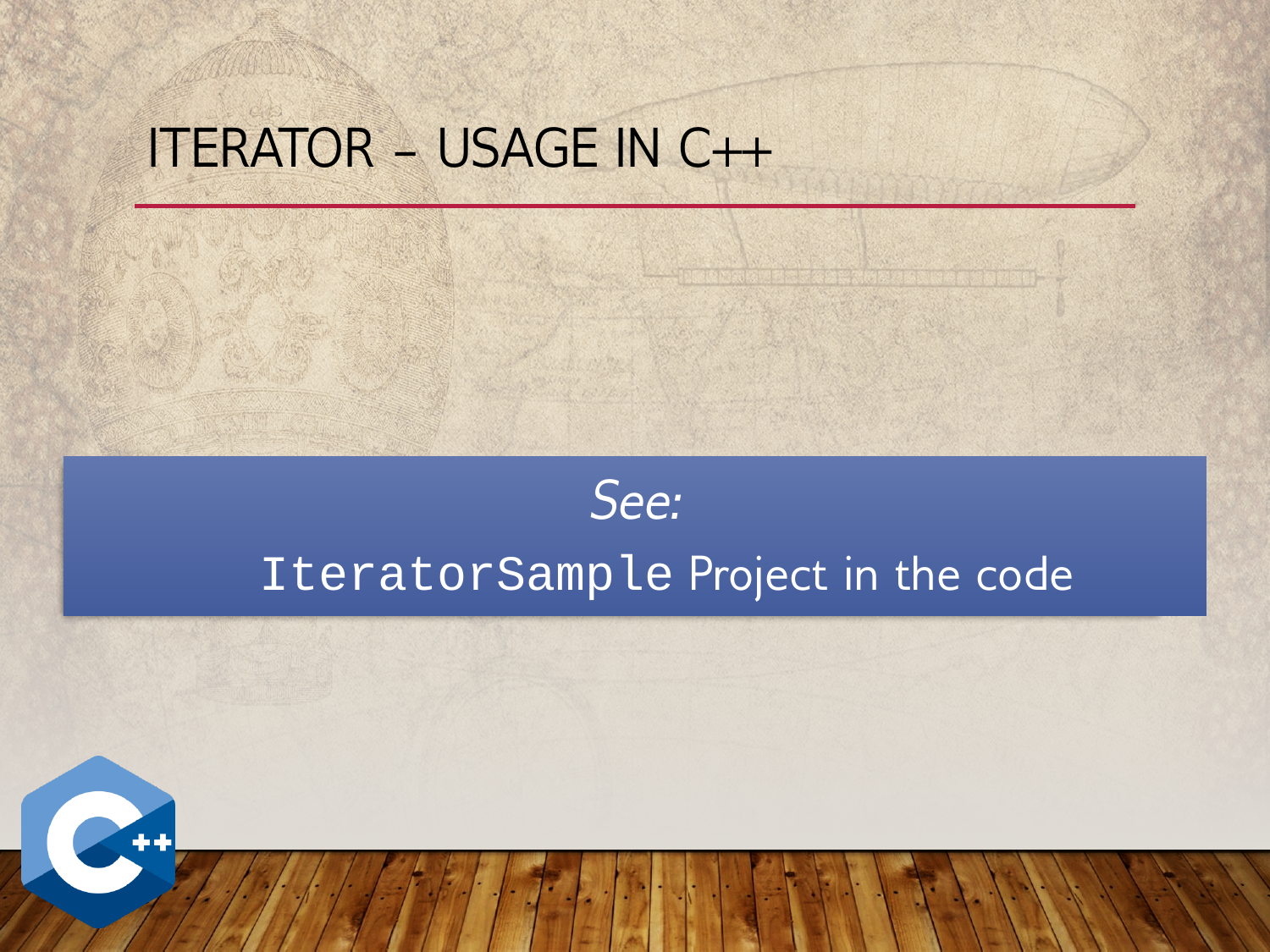

# Iterator – Usage in C++
See:
IteratorSample Project in the code